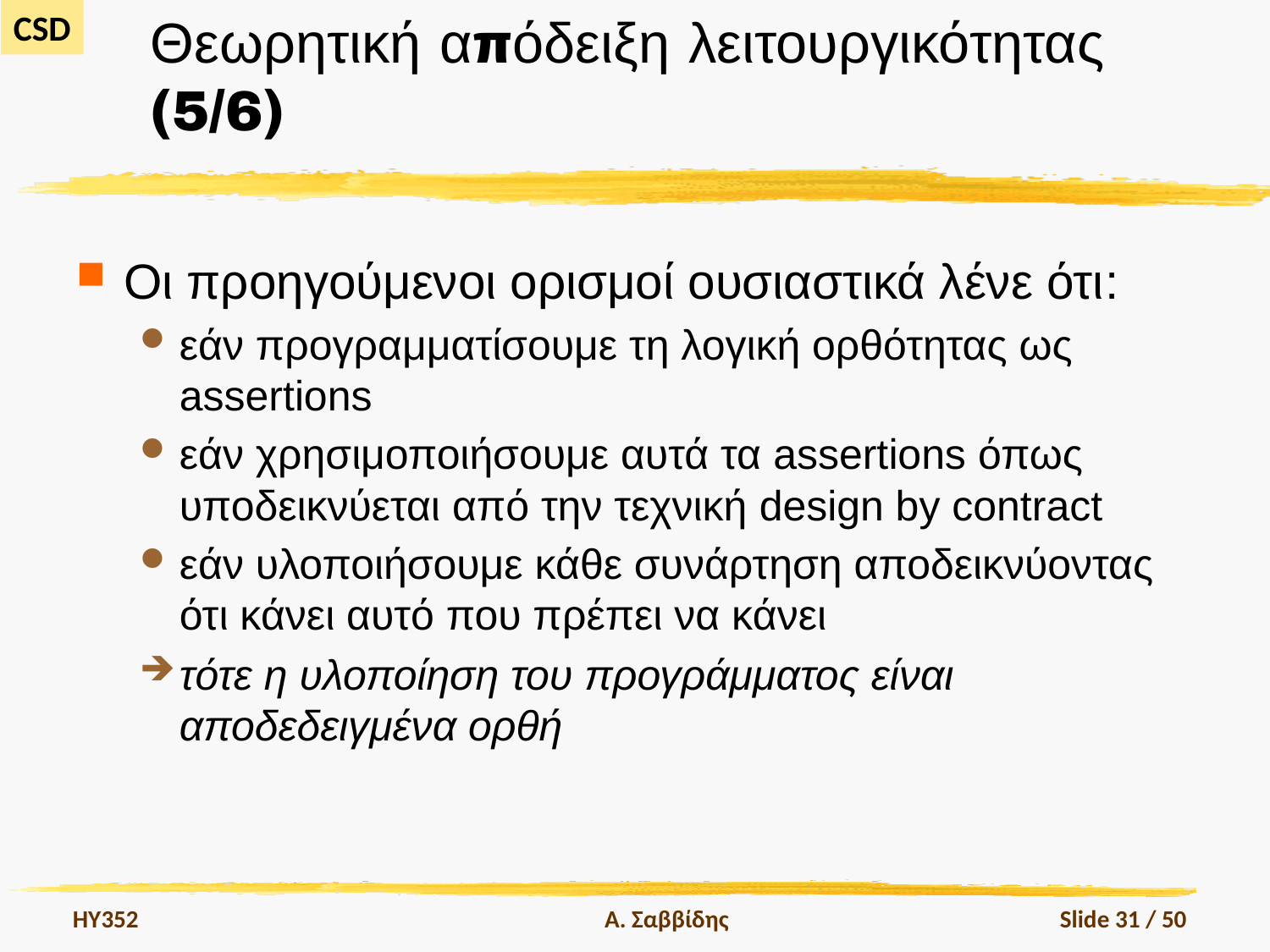

# Θεωρητική απόδειξη λειτουργικότητας (5/6)
Οι προηγούμενοι ορισμοί ουσιαστικά λένε ότι:
εάν προγραμματίσουμε τη λογική ορθότητας ως assertions
εάν χρησιμοποιήσουμε αυτά τα assertions όπως υποδεικνύεται από την τεχνική design by contract
εάν υλοποιήσουμε κάθε συνάρτηση αποδεικνύοντας ότι κάνει αυτό που πρέπει να κάνει
τότε η υλοποίηση του προγράμματος είναι αποδεδειγμένα ορθή

HY352
Α. Σαββίδης
Slide 31 / 50